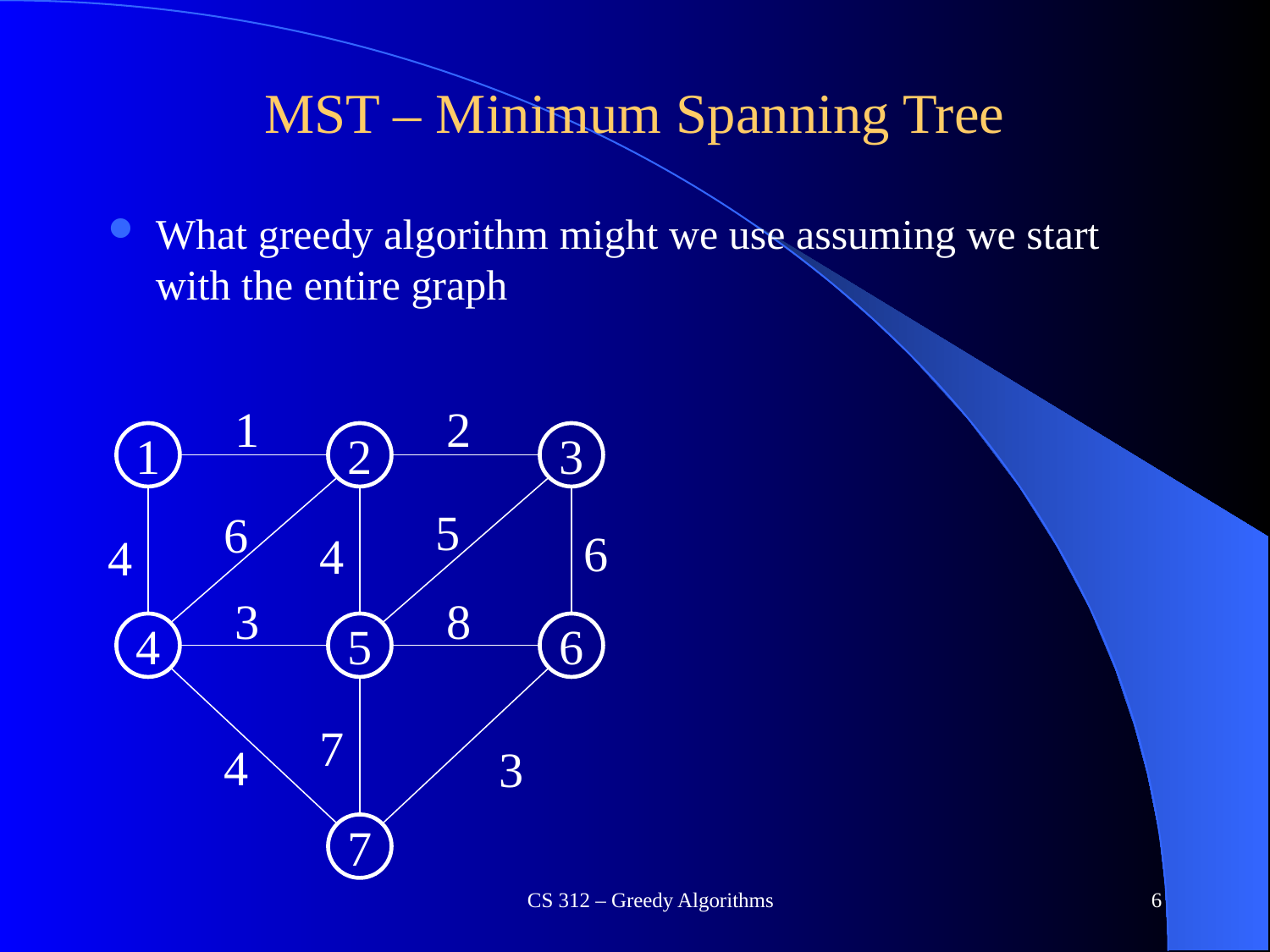

# MST – Minimum Spanning Tree
What greedy algorithm might we use assuming we start with the entire graph

1
2
1
2
3
5
6
6
4
4
3
8
4
5
6
7
4
3
7
CS 312 – Greedy Algorithms
6